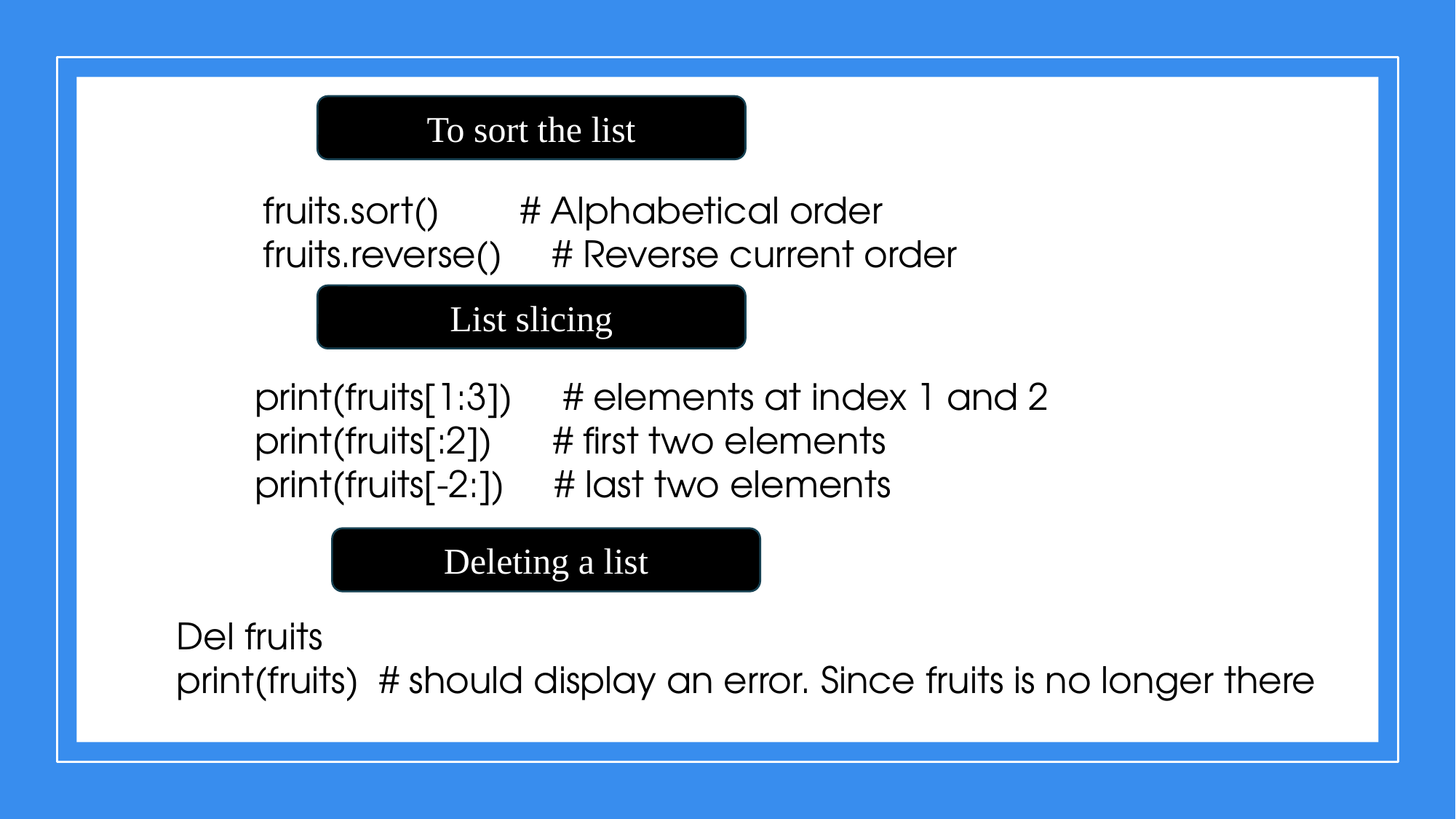

To sort the list
fruits.sort()        # Alphabetical order
fruits.reverse()     # Reverse current order
List slicing
print(fruits[1:3])     # elements at index 1 and 2
print(fruits[:2])      # first two elements
print(fruits[-2:])     # last two elements
Deleting a list
Del fruits
print(fruits)  # should display an error. Since fruits is no longer there